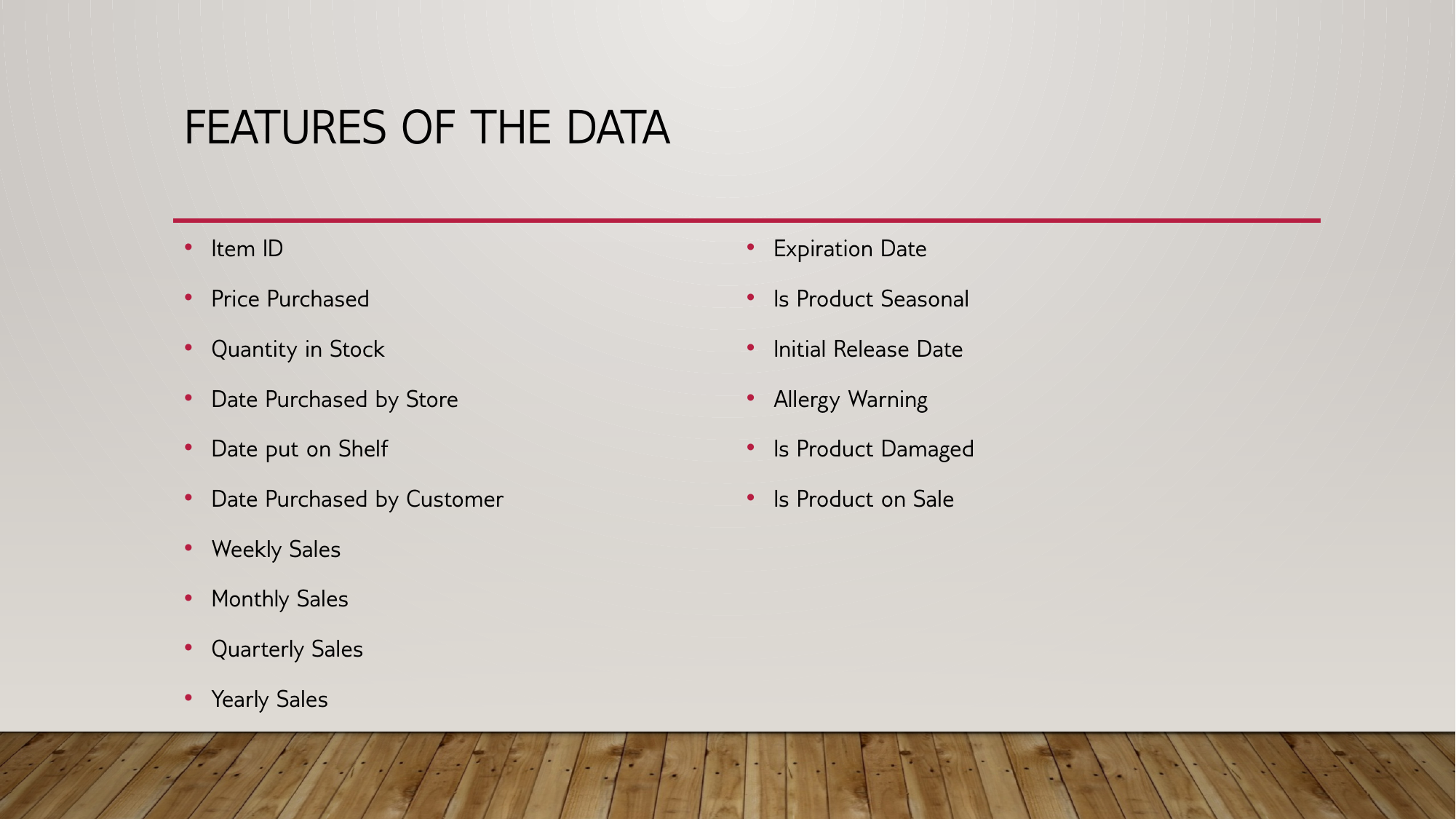

# Features of the Data
Item ID
Price Purchased
Quantity in Stock
Date Purchased by Store
Date put on Shelf
Date Purchased by Customer
Weekly Sales
Monthly Sales
Quarterly Sales
Yearly Sales

Expiration Date
Is Product Seasonal
Initial Release Date
Allergy Warning
Is Product Damaged
Is Product on Sale